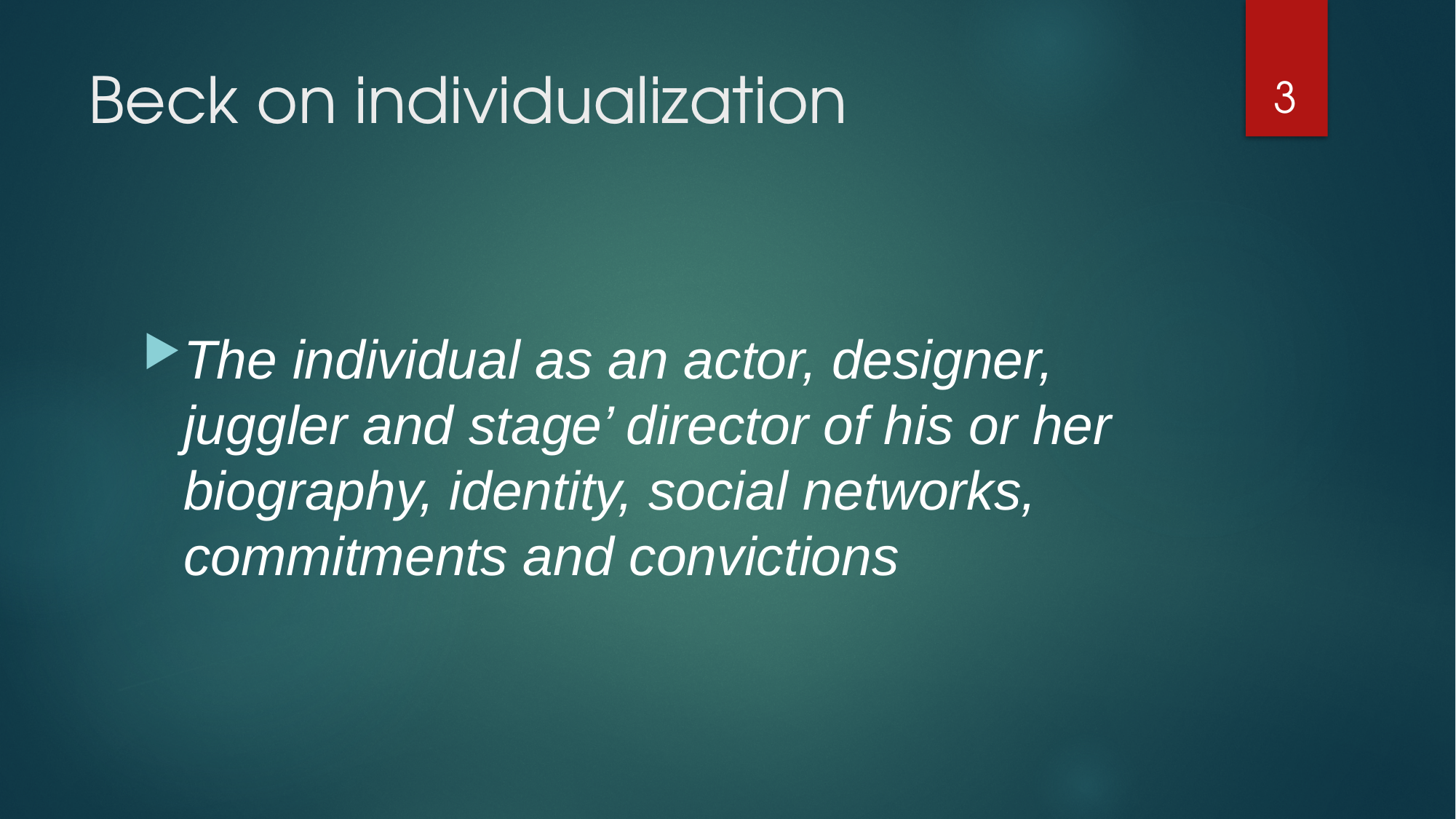

3
# Beck on individualization

The individual as an actor, designer, juggler and stage’ director of his or her biography, identity, social networks, commitments and convictions